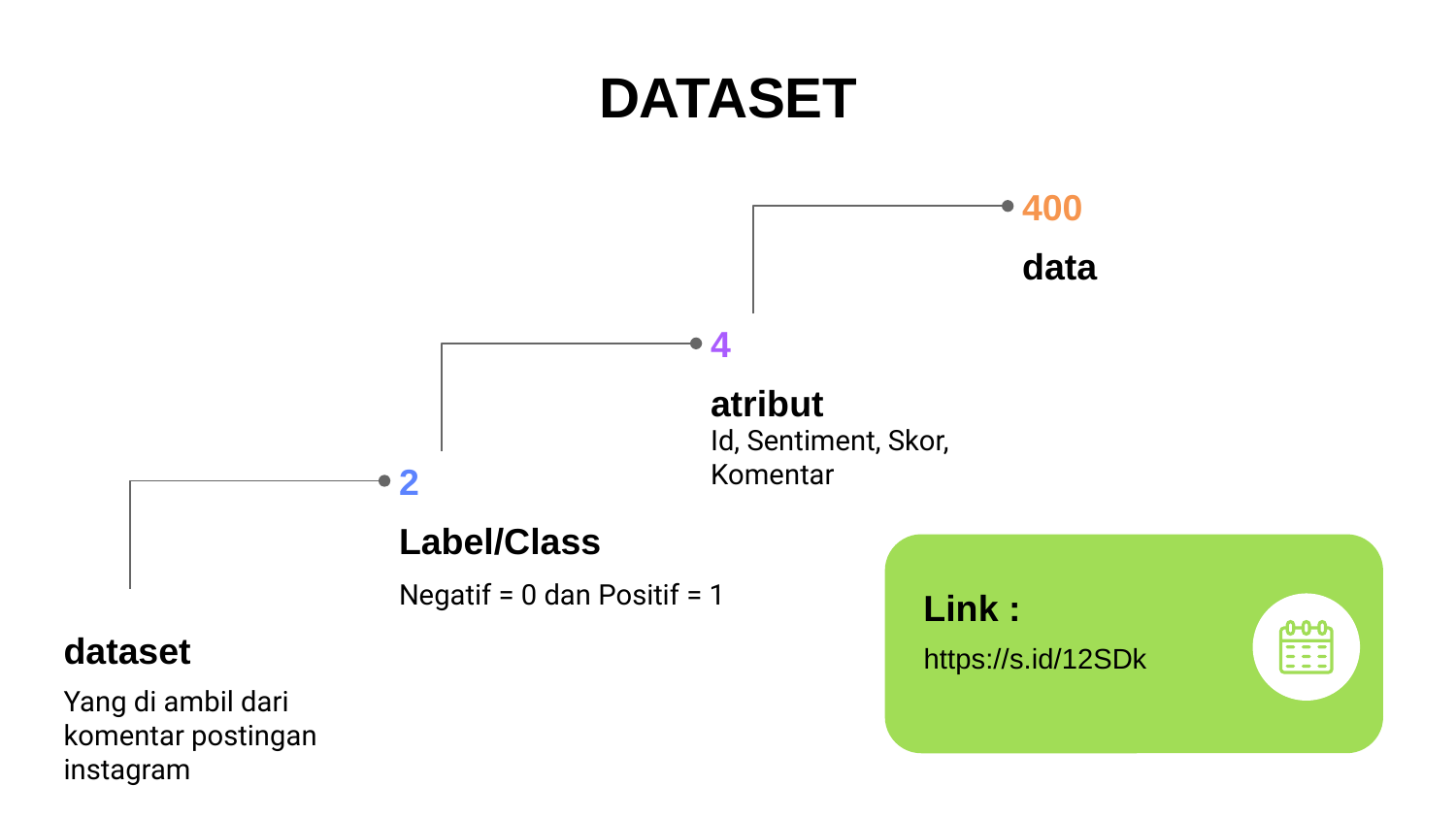

# DATASET
400
data
4
atribut
Id, Sentiment, Skor, Komentar
2
Label/Class
Negatif = 0 dan Positif = 1

Link :

dataset
Yang di ambil dari komentar postingan instagram

https://s.id/12SDk